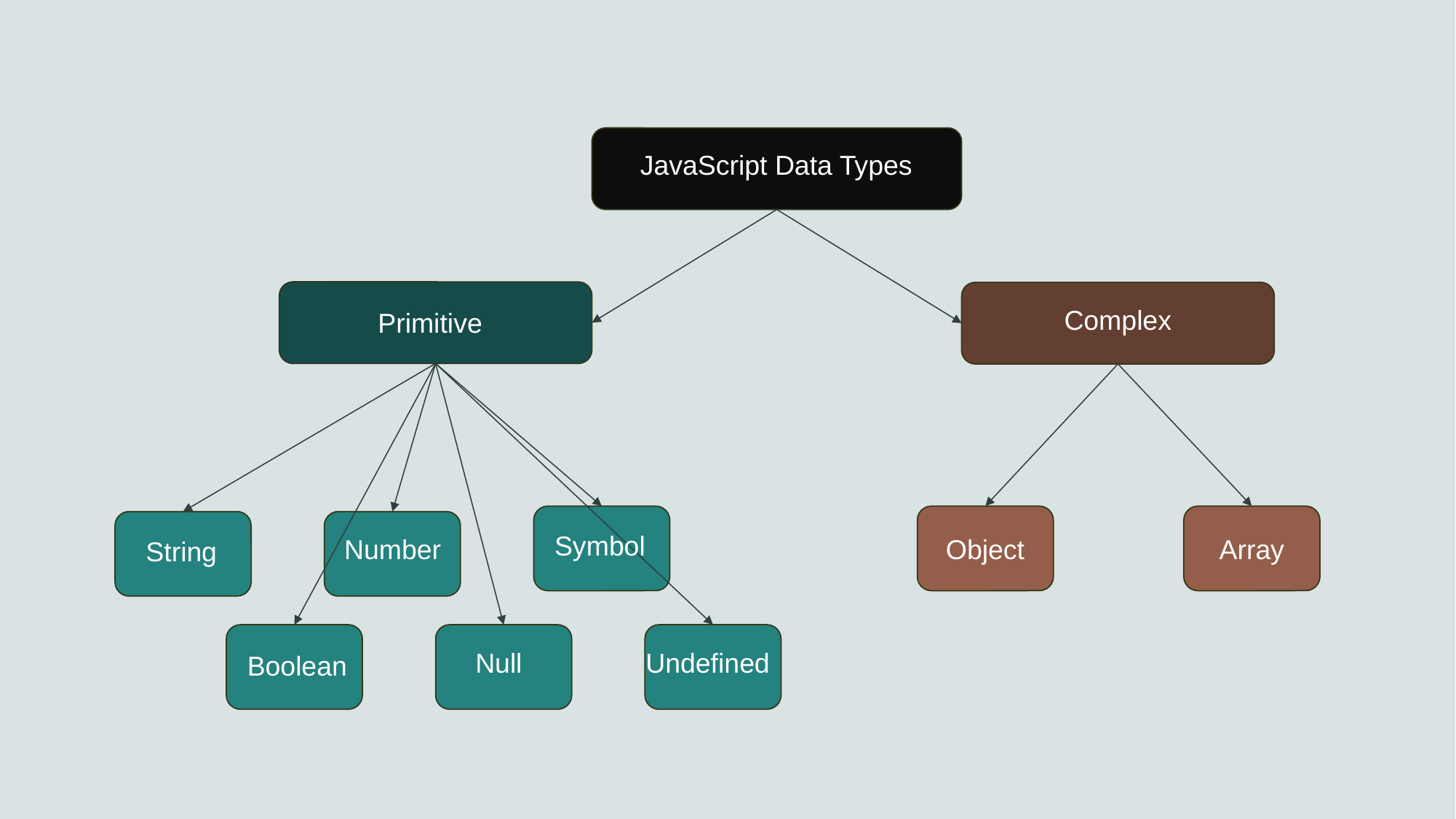

JavaScript Data Types

Complex
Primitive
Array
Object

Symbol
Number
String

Null
Undefined
Boolean